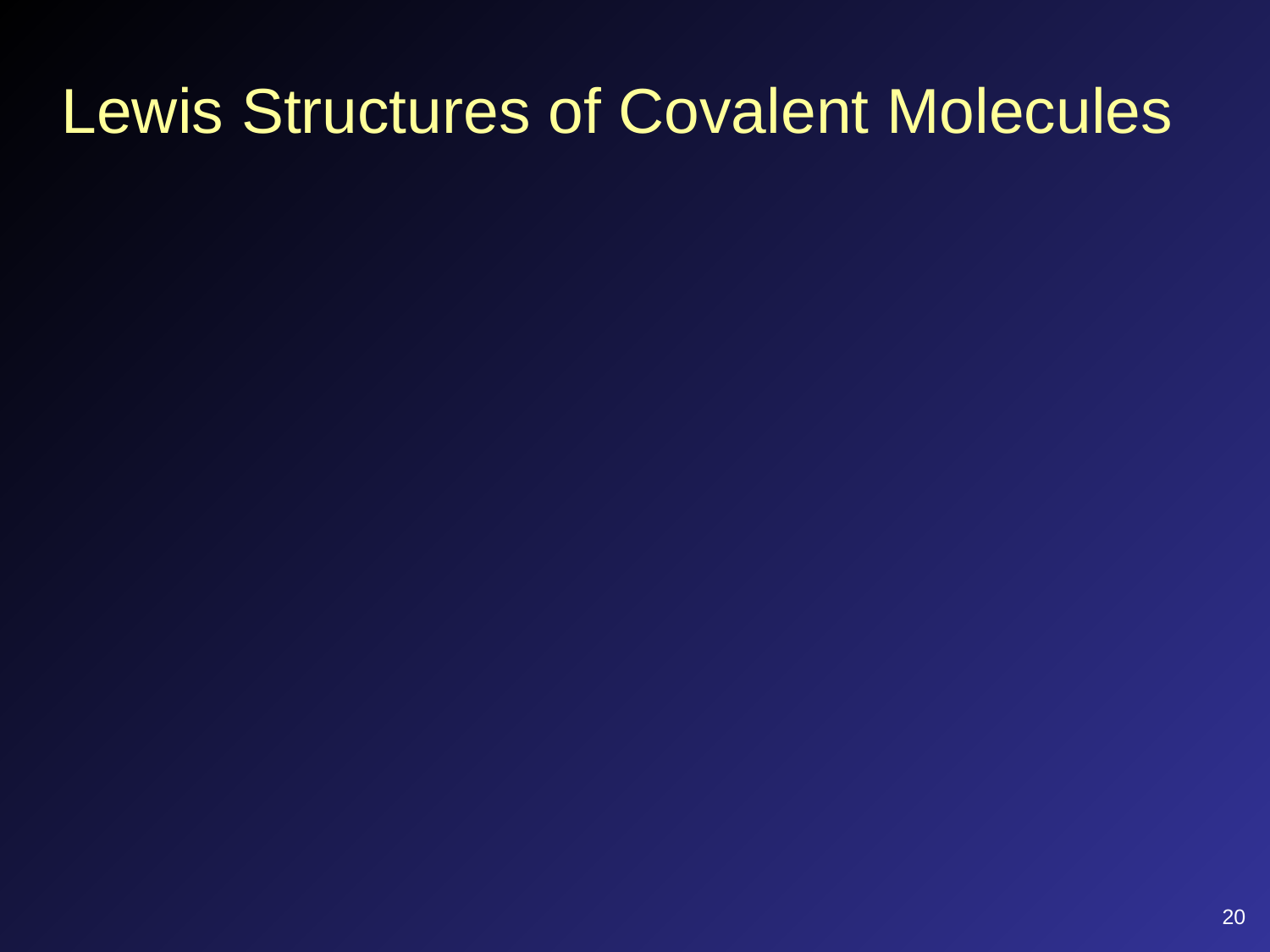

# Lewis Structures of Covalent Molecules

20